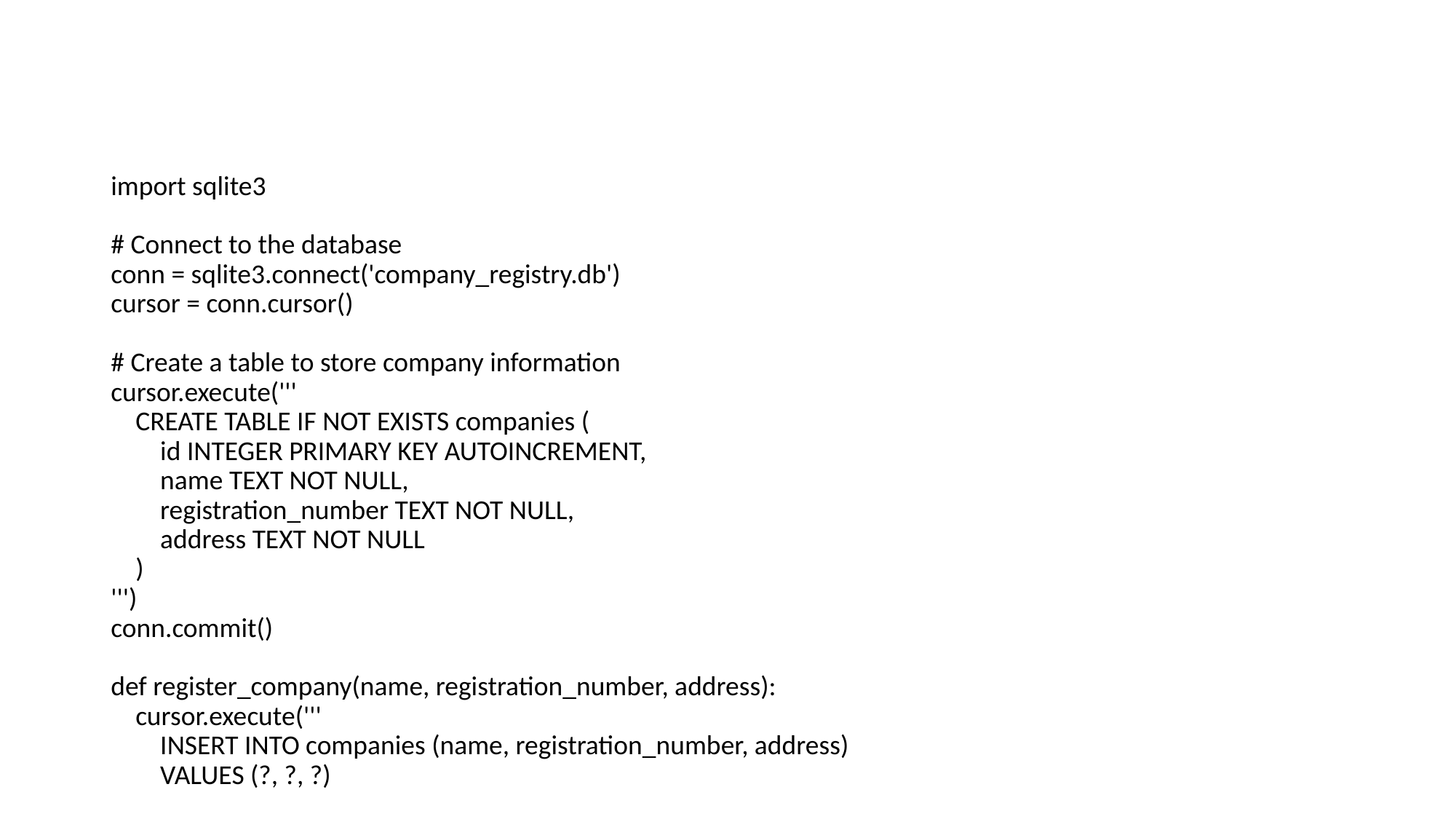

# import sqlite3 # Connect to the database conn = sqlite3.connect('company_registry.db') cursor = conn.cursor() # Create a table to store company information cursor.execute(''' CREATE TABLE IF NOT EXISTS companies ( id INTEGER PRIMARY KEY AUTOINCREMENT, name TEXT NOT NULL, registration_number TEXT NOT NULL, address TEXT NOT NULL ) ''') conn.commit() def register_company(name, registration_number, address): cursor.execute(''' INSERT INTO companies (name, registration_number, address) VALUES (?, ?, ?)